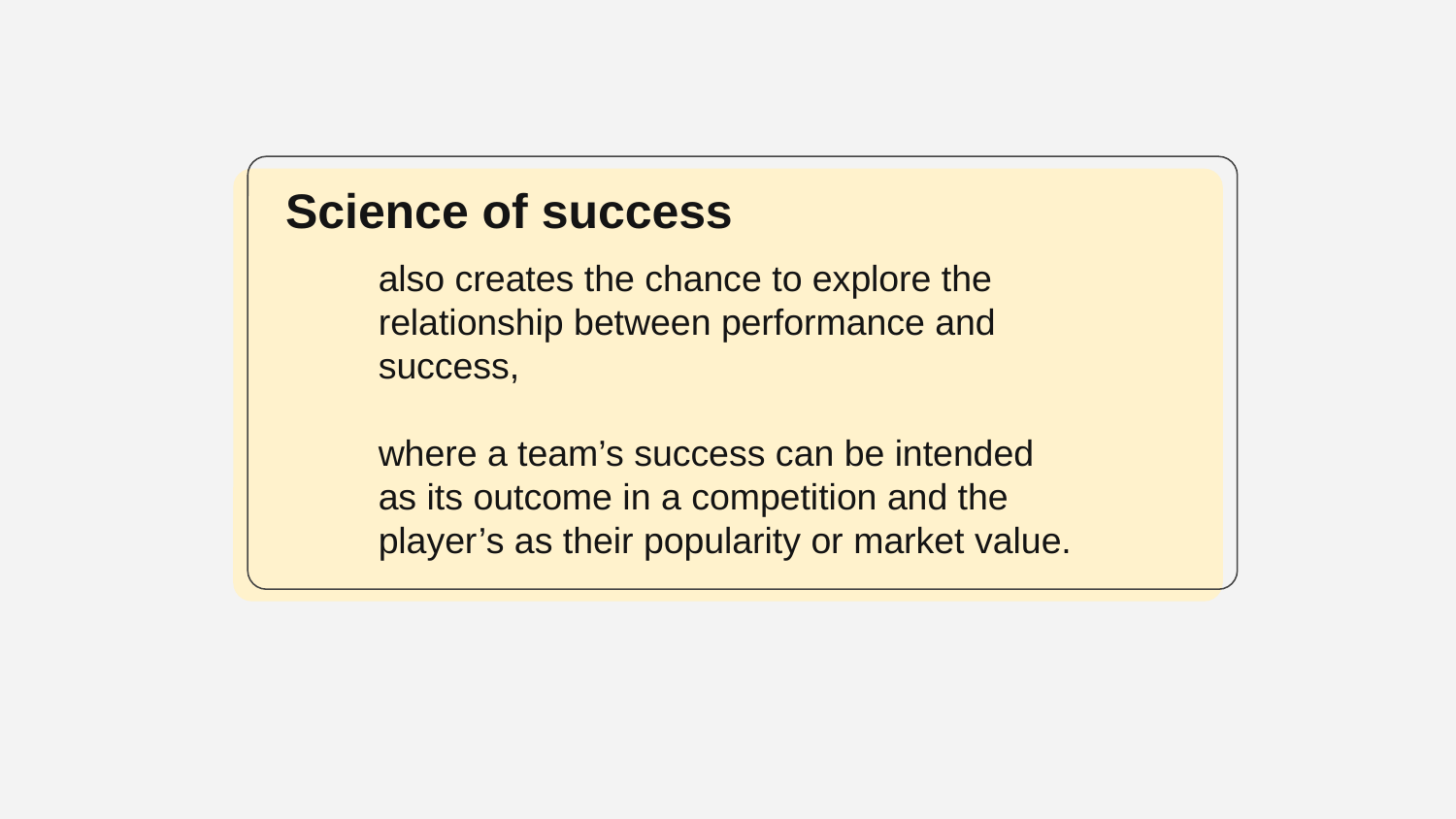

Science of success
also creates the chance to explore the relationship between performance and success,

where a team’s success can be intended as its outcome in a competition and the player’s as their popularity or market value.